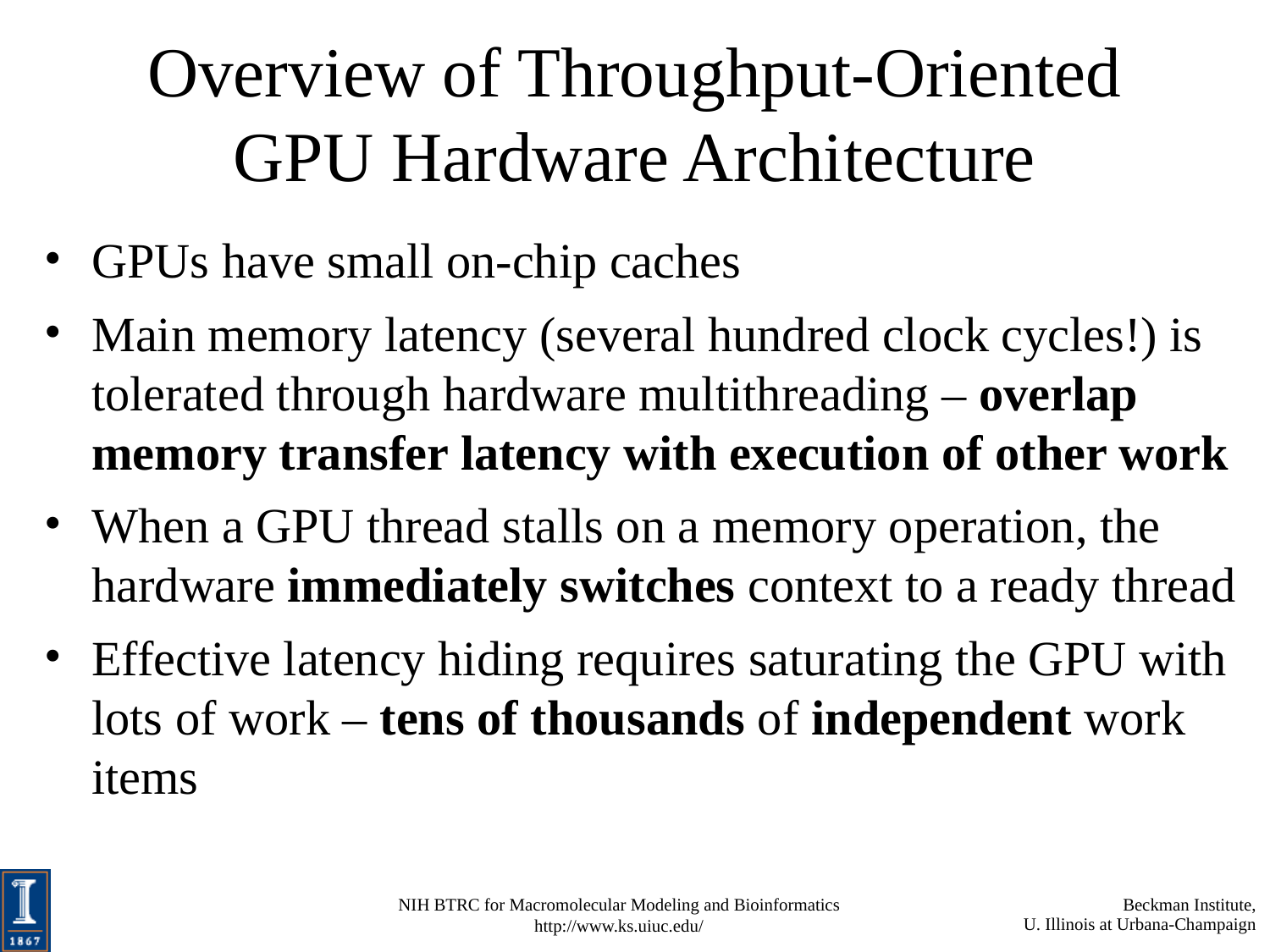

# Overview of Throughput-Oriented GPU Hardware Architecture
GPUs have small on-chip caches
Main memory latency (several hundred clock cycles!) is tolerated through hardware multithreading – overlap memory transfer latency with execution of other work
When a GPU thread stalls on a memory operation, the hardware immediately switches context to a ready thread
Effective latency hiding requires saturating the GPU with lots of work – tens of thousands of independent work items